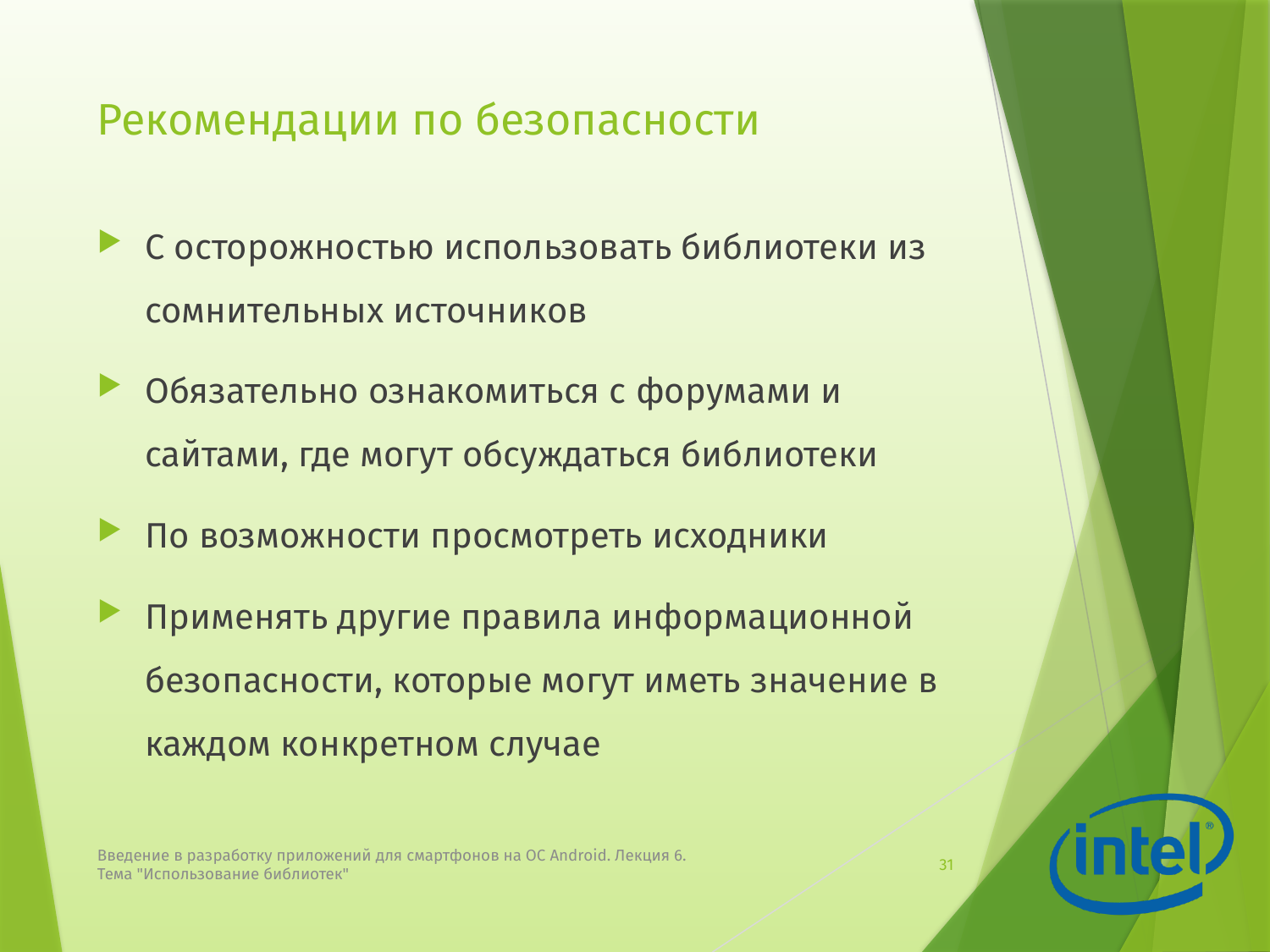

# Рекомендации по безопасности
С осторожностью использовать библиотеки из сомнительных источников
Обязательно ознакомиться с форумами и сайтами, где могут обсуждаться библиотеки
По возможности просмотреть исходники
Применять другие правила информационной безопасности, которые могут иметь значение в каждом конкретном случае

Введение в разработку приложений для смартфонов на ОС Android. Лекция 6. Тема "Использование библиотек"
31